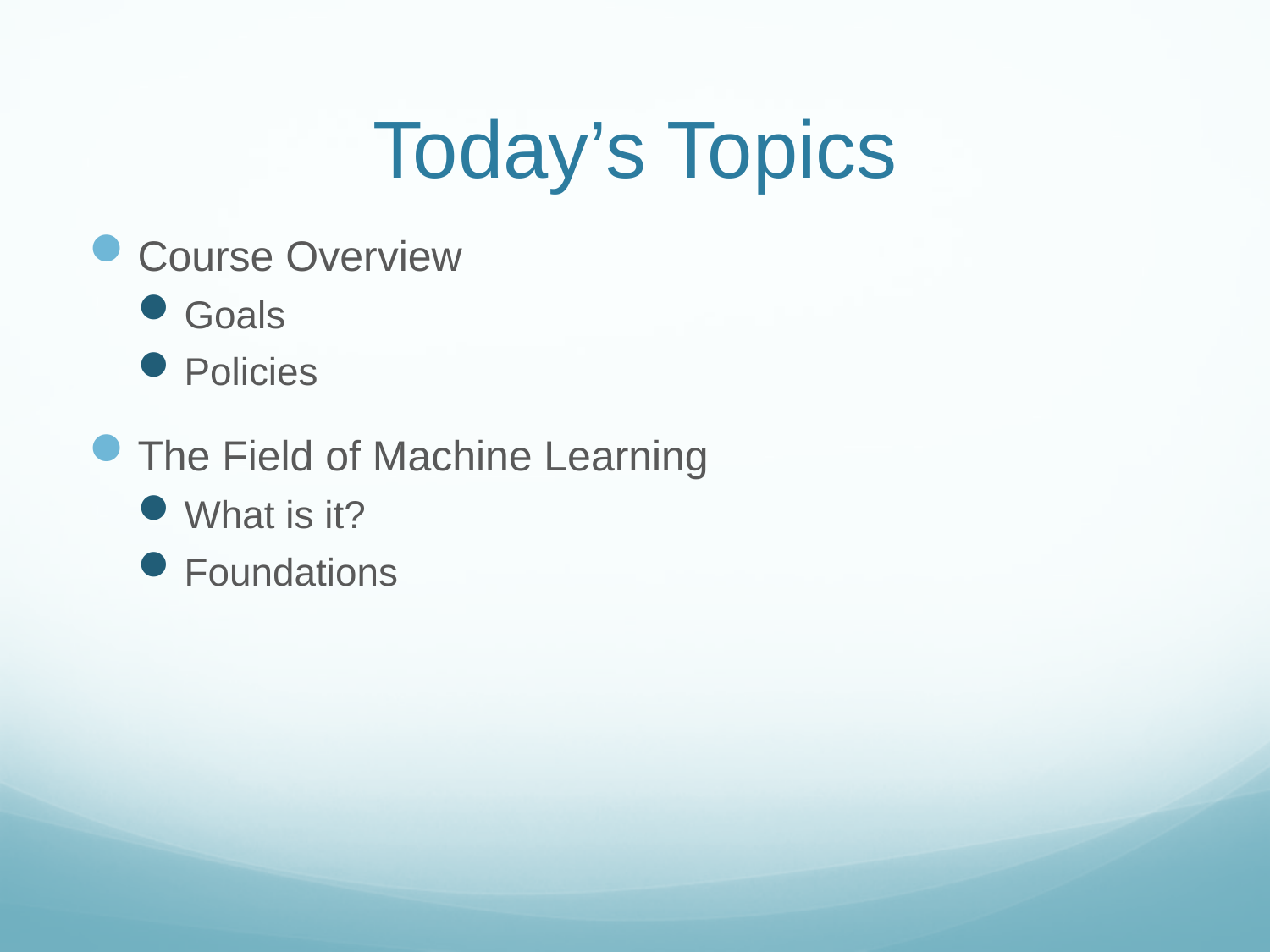

# Today’s Topics
Course Overview
Goals
Policies
The Field of Machine Learning
What is it?
Foundations